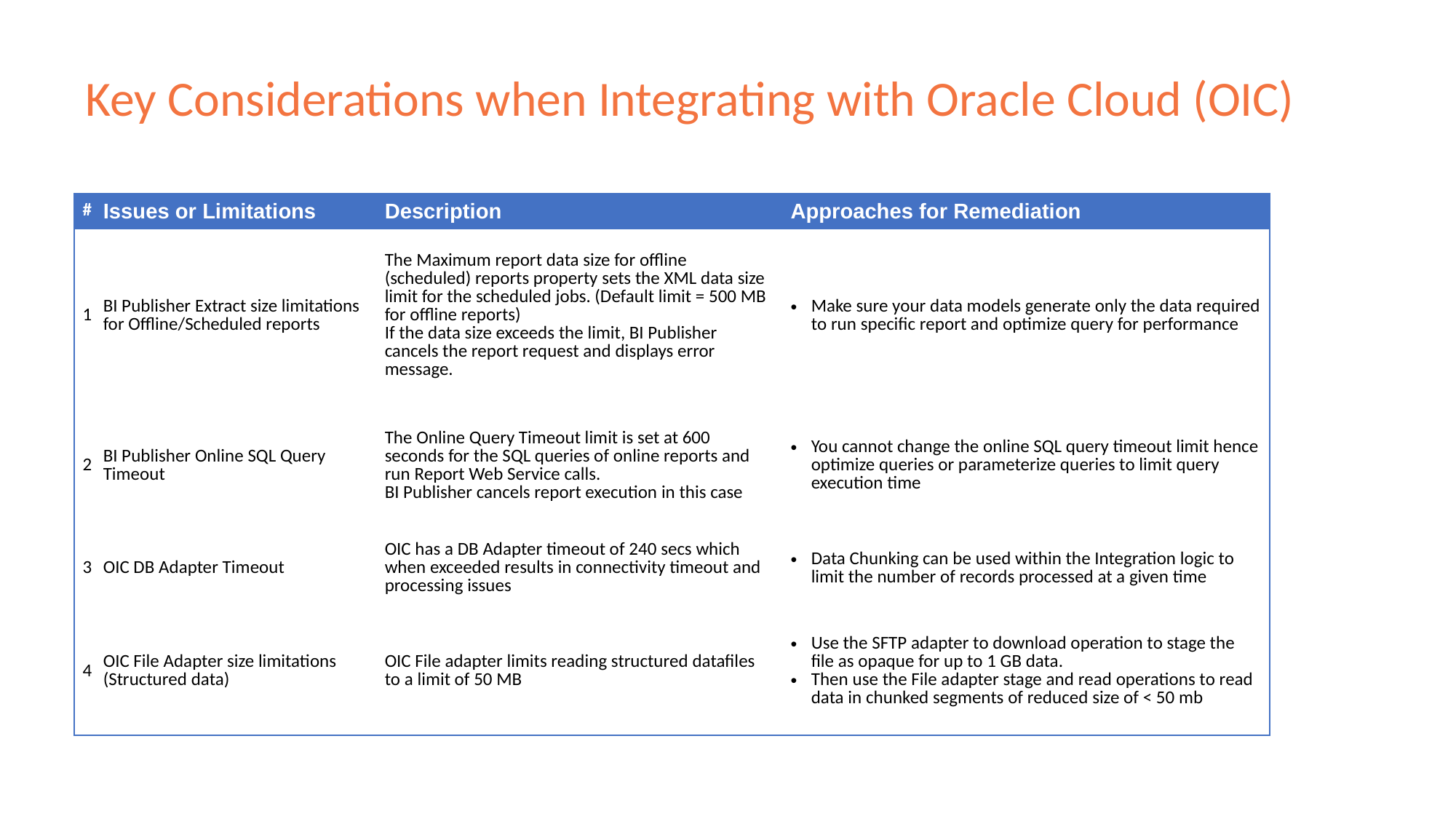

# Key Considerations when Integrating with Oracle Cloud (OIC)

| # | Issues or Limitations | Description | Approaches for Remediation |
| --- | --- | --- | --- |
| 1 | BI Publisher Extract size limitations for Offline/Scheduled reports | The Maximum report data size for offline (scheduled) reports property sets the XML data size limit for the scheduled jobs. (Default limit = 500 MB for offline reports) If the data size exceeds the limit, BI Publisher cancels the report request and displays error message. | Make sure your data models generate only the data required to run specific report and optimize query for performance |
| 2 | BI Publisher Online SQL Query Timeout | The Online Query Timeout limit is set at 600 seconds for the SQL queries of online reports and run Report Web Service calls. BI Publisher cancels report execution in this case | You cannot change the online SQL query timeout limit hence optimize queries or parameterize queries to limit query execution time |
| 3 | OIC DB Adapter Timeout | OIC has a DB Adapter timeout of 240 secs which when exceeded results in connectivity timeout and processing issues | Data Chunking can be used within the Integration logic to limit the number of records processed at a given time |
| 4 | OIC File Adapter size limitations (Structured data) | OIC File adapter limits reading structured datafiles to a limit of 50 MB | Use the SFTP adapter to download operation to stage the file as opaque for up to 1 GB data. Then use the File adapter stage and read operations to read data in chunked segments of reduced size of < 50 mb |